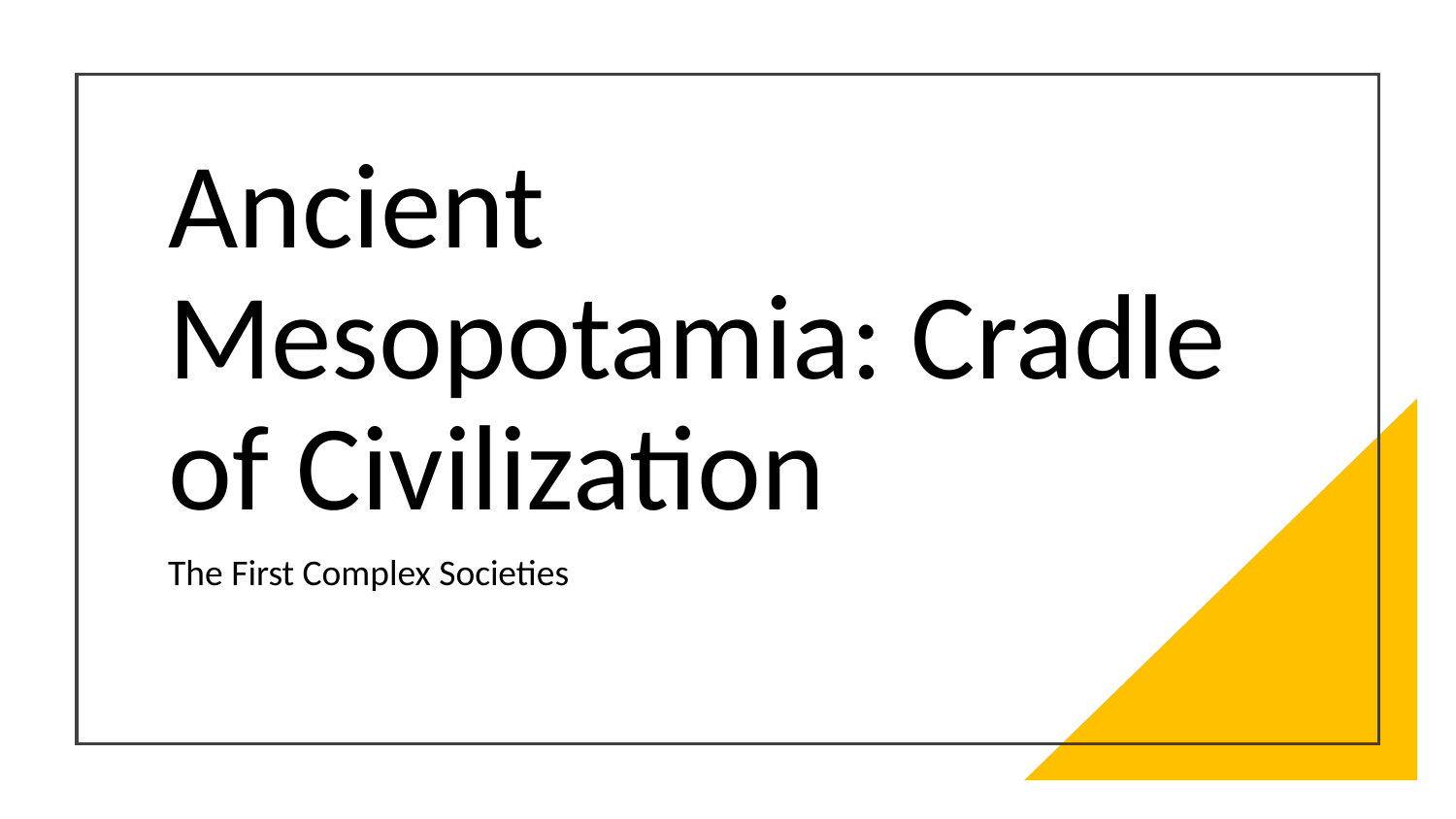

# Ancient Mesopotamia: Cradle of Civilization

The First Complex Societies